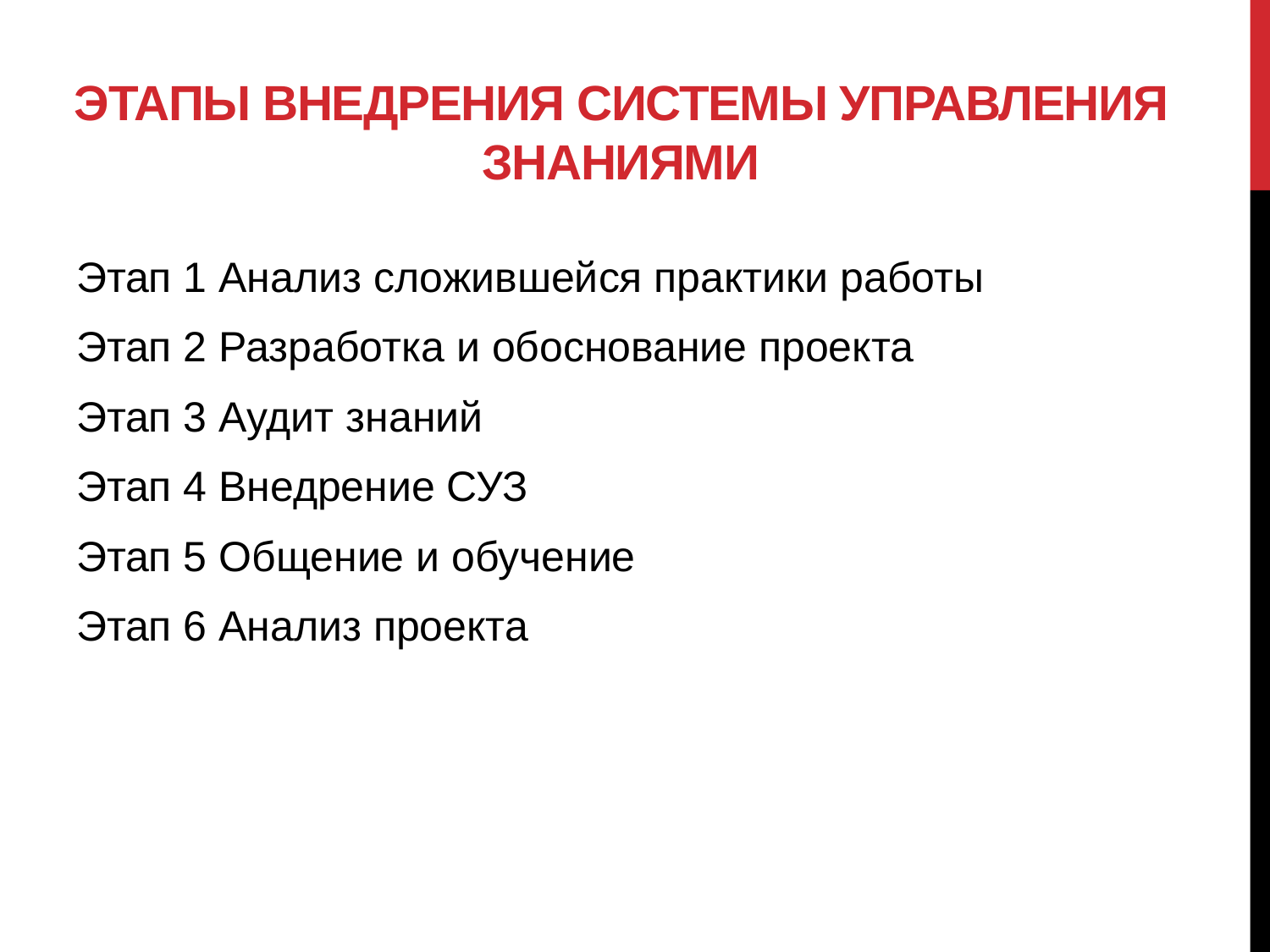

# Этапы внедрения Системы управления знаниями
Этап 1 Анализ сложившейся практики работы
Этап 2 Разработка и обоснование проекта
Этап 3 Аудит знаний
Этап 4 Внедрение СУЗ
Этап 5 Общение и обучение
Этап 6 Анализ проекта